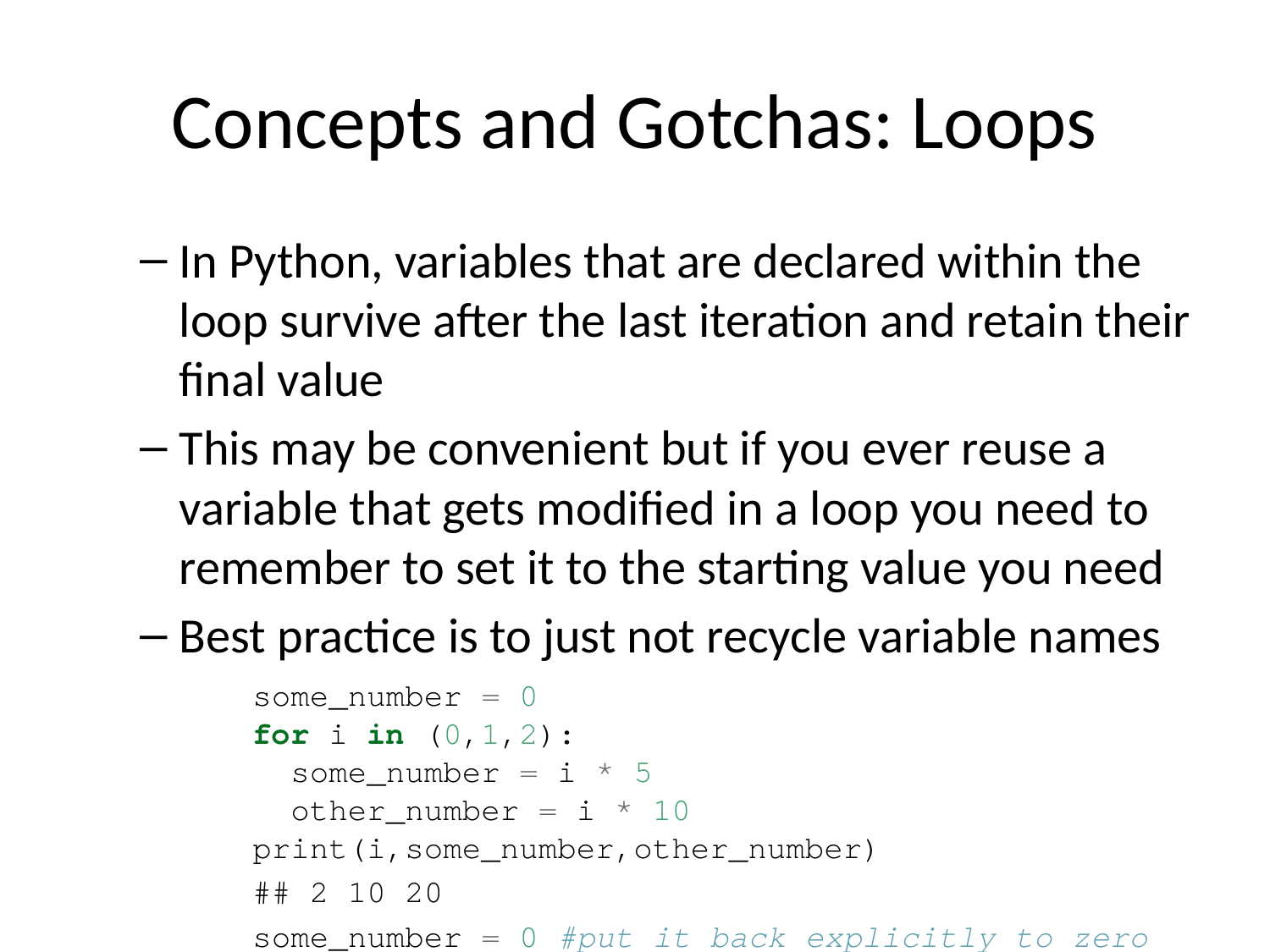

# Concepts and Gotchas: Loops
In Python, variables that are declared within the loop survive after the last iteration and retain their final value
This may be convenient but if you ever reuse a variable that gets modified in a loop you need to remember to set it to the starting value you need
Best practice is to just not recycle variable names
some_number = 0
for i in (0,1,2):
  some_number = i * 5
  other_number = i * 10
print(i,some_number,other_number)
## 2 10 20
some_number = 0 #put it back explicitly to zero if you use it again later